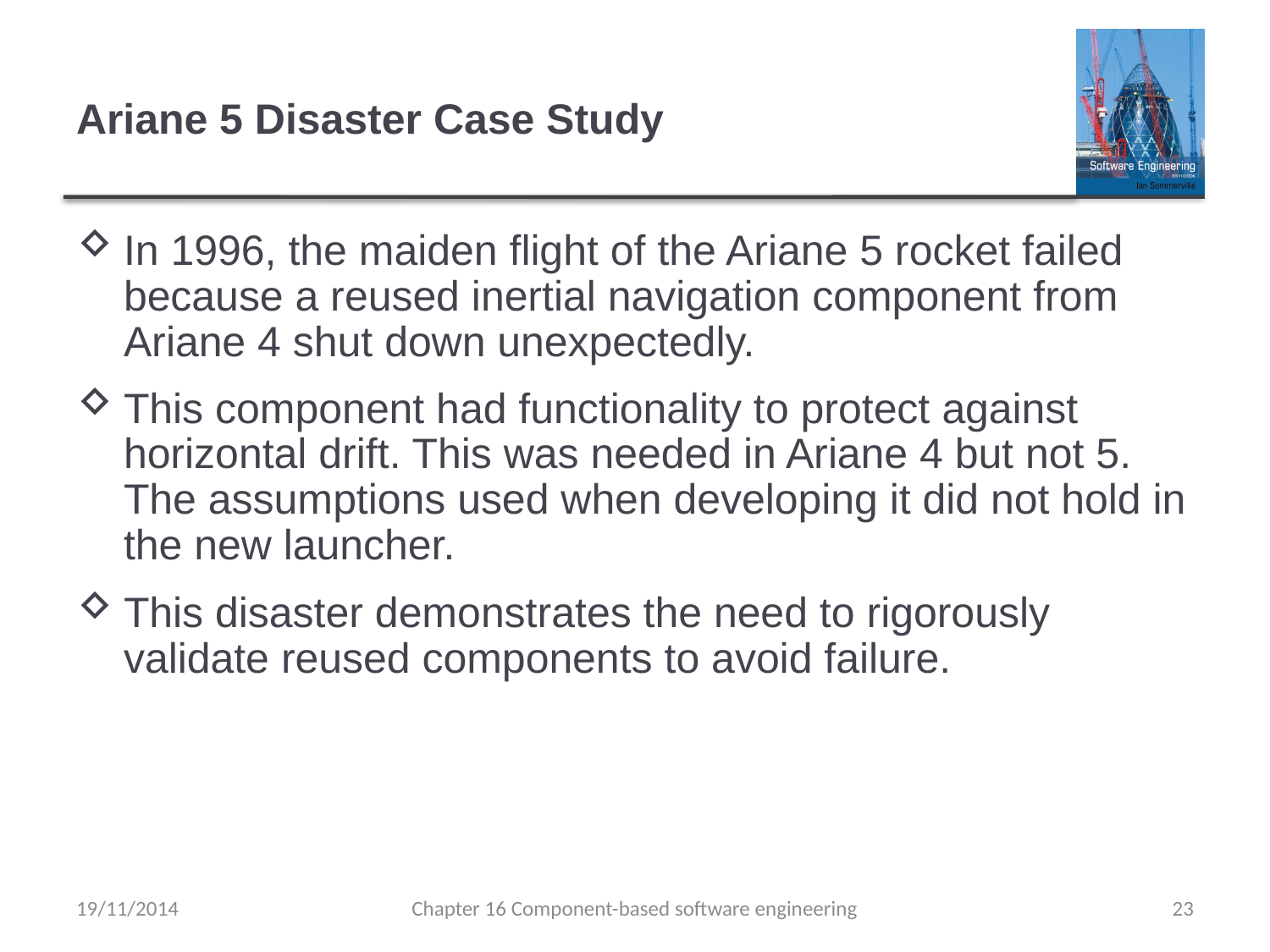

# Ariane 5 Disaster Case Study
In 1996, the maiden flight of the Ariane 5 rocket failed because a reused inertial navigation component from Ariane 4 shut down unexpectedly.
This component had functionality to protect against horizontal drift. This was needed in Ariane 4 but not 5. The assumptions used when developing it did not hold in the new launcher.
This disaster demonstrates the need to rigorously validate reused components to avoid failure.
19/11/2014
Chapter 16 Component-based software engineering
23